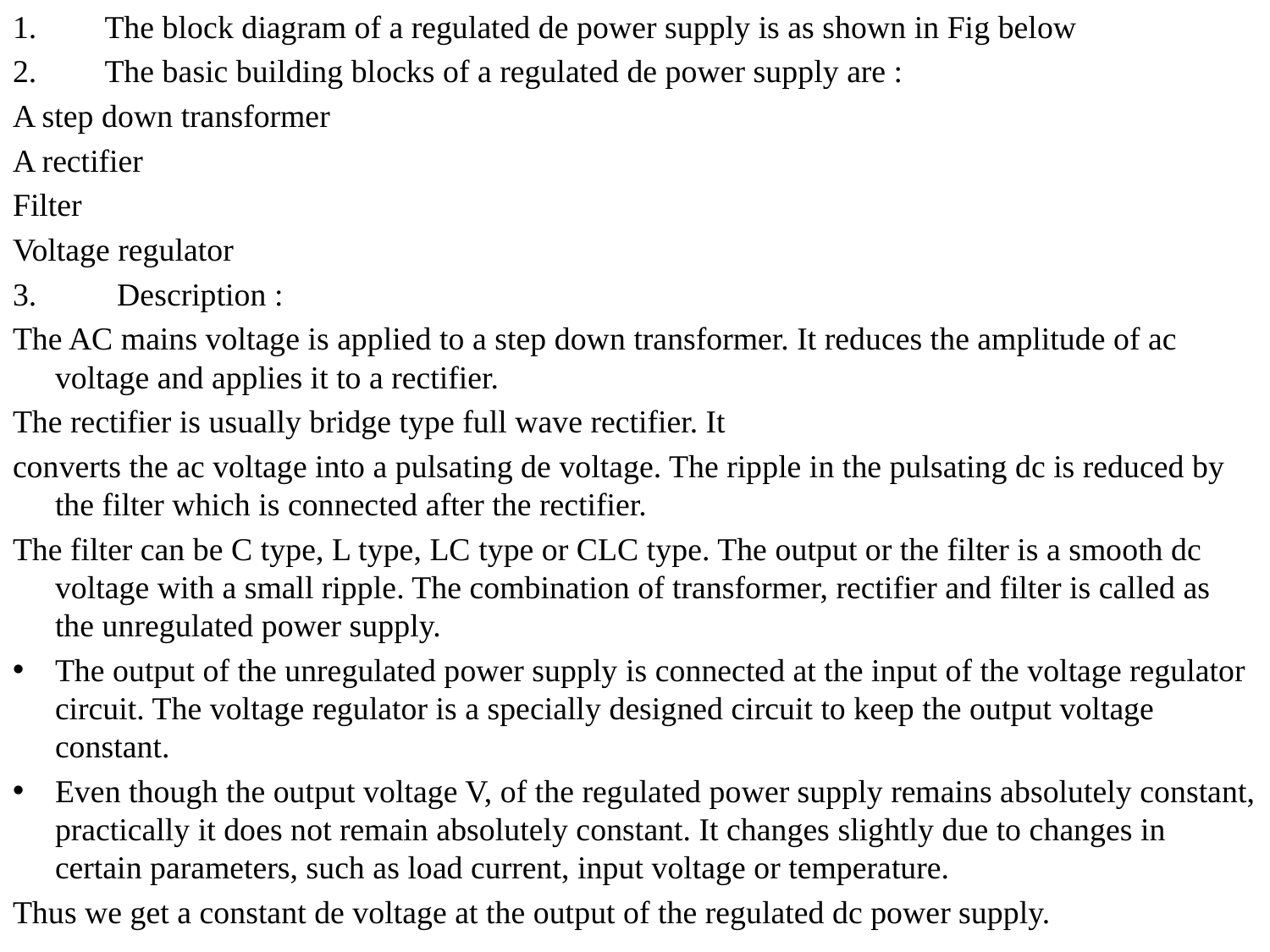

The block diagram of a regulated de power supply is as shown in Fig below
The basic building blocks of a regulated de power supply are :
A step down transformer
A rectifier
Filter
Voltage regulator
3.          Description :
The AC mains voltage is applied to a step down transformer. It reduces the amplitude of ac voltage and applies it to a rectifier.
The rectifier is usually bridge type full wave rectifier. It
converts the ac voltage into a pulsating de voltage. The ripple in the pulsating dc is reduced by the filter which is connected after the rectifier.
The filter can be C type, L type, LC type or CLC type. The output or the filter is a smooth dc voltage with a small ripple. The combination of transformer, rectifier and filter is called as the unregulated power supply.
The output of the unregulated power supply is connected at the input of the voltage regulator circuit. The voltage regulator is a specially designed circuit to keep the output voltage constant.
Even though the output voltage V, of the regulated power supply remains absolutely constant, practically it does not remain absolutely constant. It changes slightly due to changes in certain parameters, such as load current, input voltage or temperature.
Thus we get a constant de voltage at the output of the regulated dc power supply.